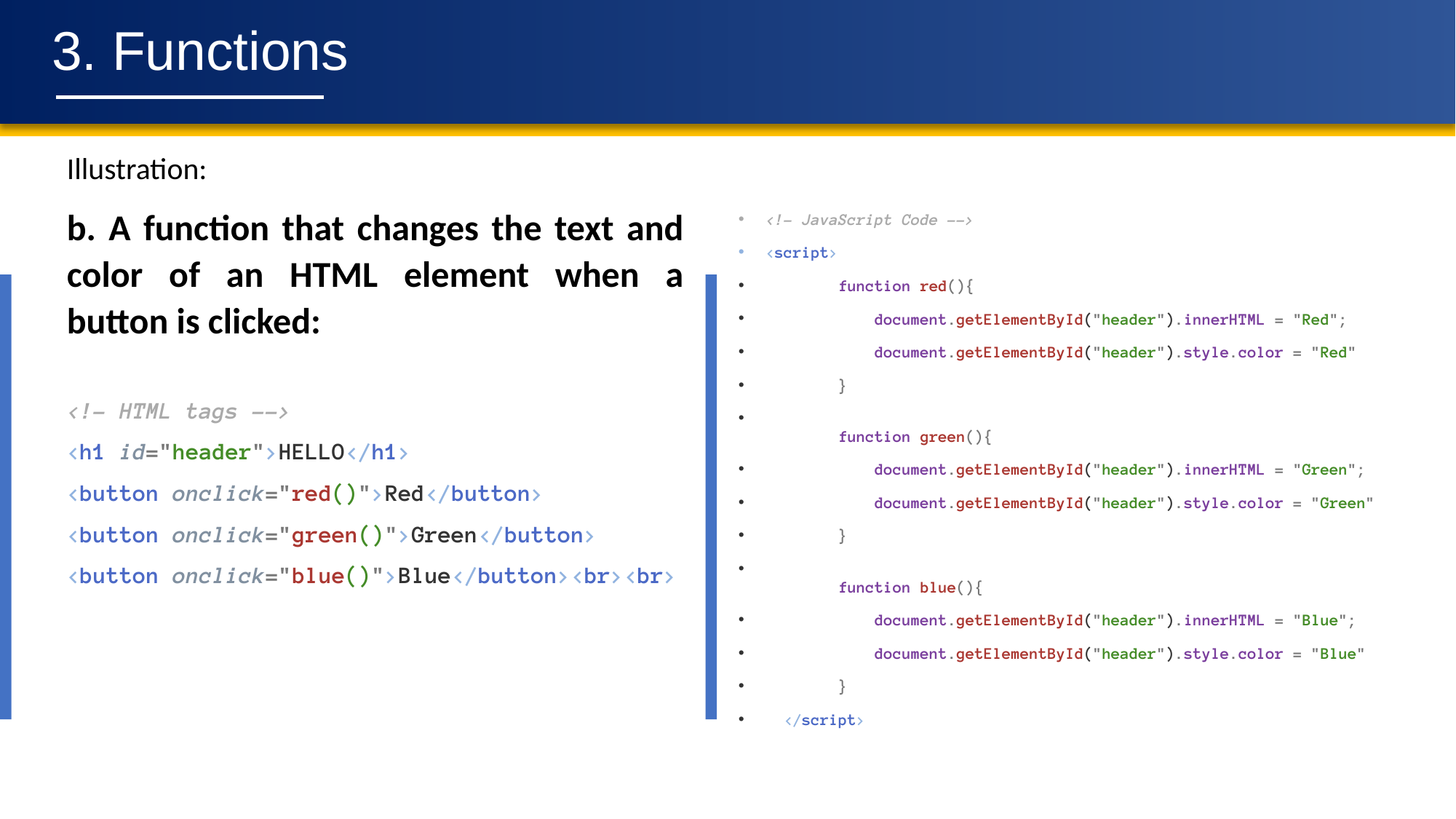

# 3. Functions

Illustration:
b. A function that changes the text and color of an HTML element when a button is clicked:

<!– HTML tags -->
<h1 id="header">HELLO</h1>
<button onclick="red()">Red</button>
<button onclick="green()">Green</button>
<button onclick="blue()">Blue</button><br><br>

<!– JavaScript Code -->
<script>
        function red(){
            document.getElementById("header").innerHTML = "Red";
            document.getElementById("header").style.color = "Red"
        }
        function green(){
            document.getElementById("header").innerHTML = "Green";
            document.getElementById("header").style.color = "Green"
        }
        function blue(){
            document.getElementById("header").innerHTML = "Blue";
            document.getElementById("header").style.color = "Blue"
        }
  </script>